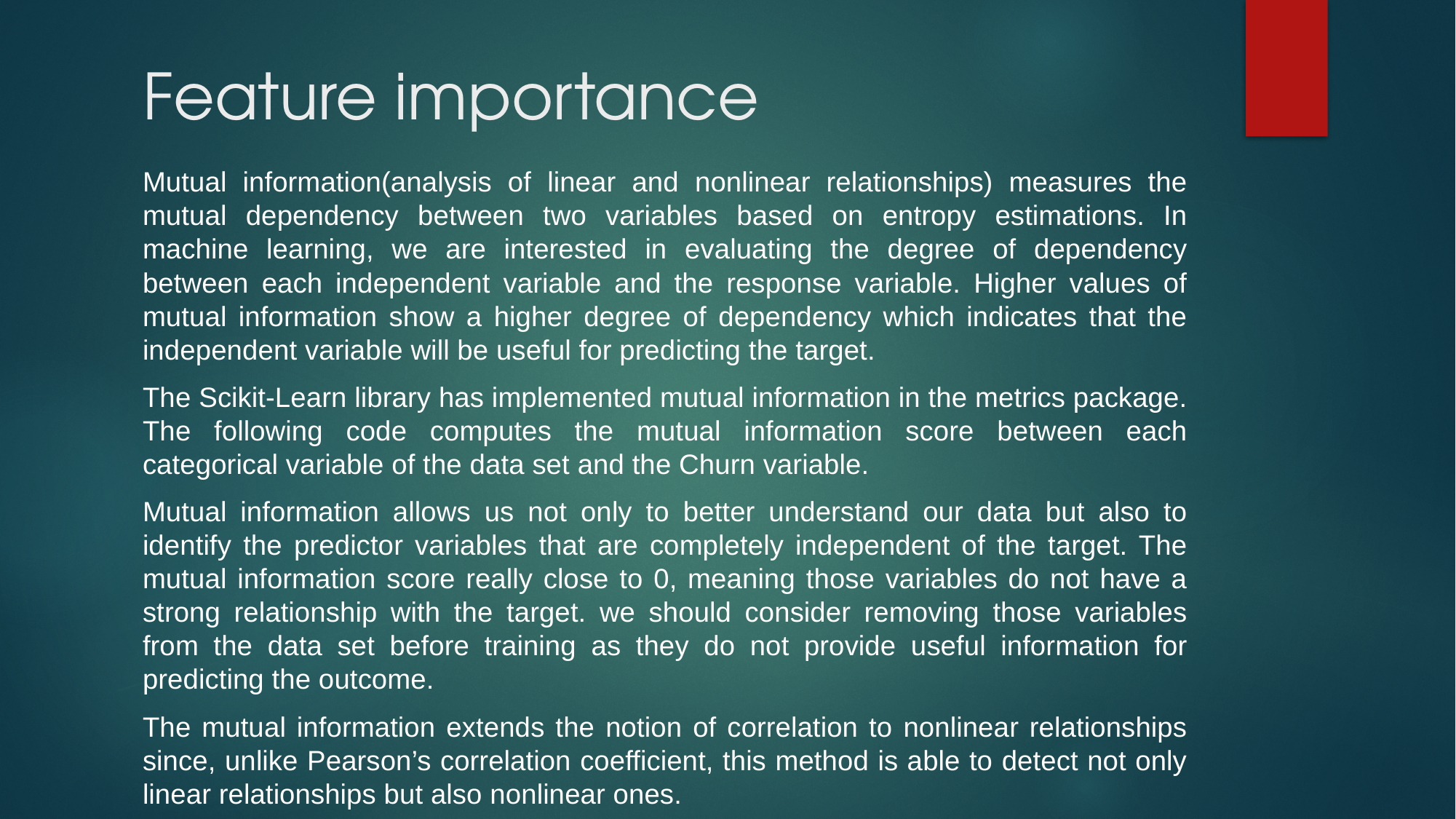

# Feature importance
Mutual information(analysis of linear and nonlinear relationships) measures the mutual dependency between two variables based on entropy estimations. In machine learning, we are interested in evaluating the degree of dependency between each independent variable and the response variable. Higher values of mutual information show a higher degree of dependency which indicates that the independent variable will be useful for predicting the target.
The Scikit-Learn library has implemented mutual information in the metrics package. The following code computes the mutual information score between each categorical variable of the data set and the Churn variable.
Mutual information allows us not only to better understand our data but also to identify the predictor variables that are completely independent of the target. The mutual information score really close to 0, meaning those variables do not have a strong relationship with the target. we should consider removing those variables from the data set before training as they do not provide useful information for predicting the outcome.
The mutual information extends the notion of correlation to nonlinear relationships since, unlike Pearson’s correlation coefficient, this method is able to detect not only linear relationships but also nonlinear ones.